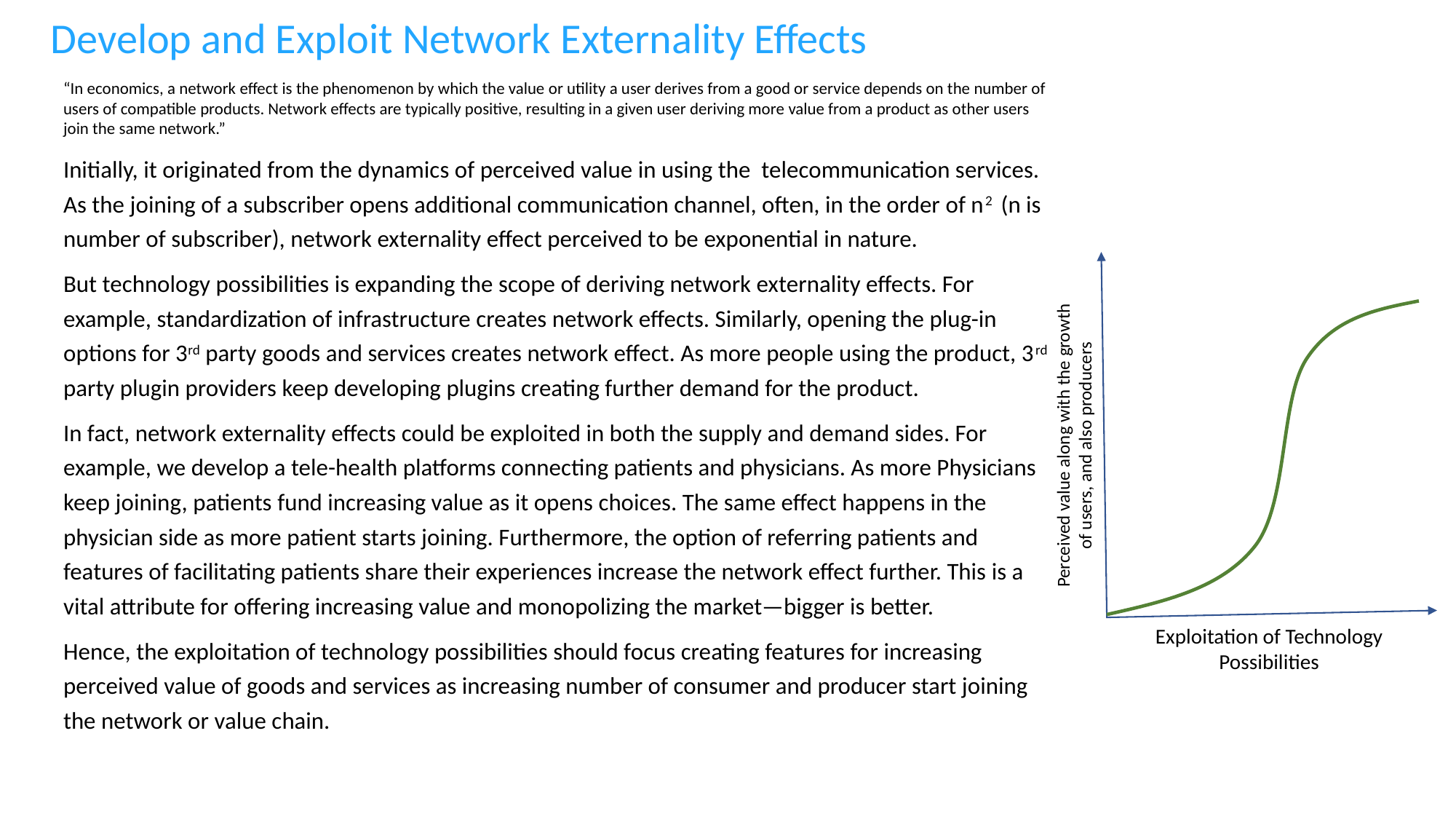

# Develop and Exploit Network Externality Effects
“In economics, a network effect is the phenomenon by which the value or utility a user derives from a good or service depends on the number of users of compatible products. Network effects are typically positive, resulting in a given user deriving more value from a product as other users join the same network.”
Initially, it originated from the dynamics of perceived value in using the  telecommunication services. As the joining of a subscriber opens additional communication channel, often, in the order of n2  (n is number of subscriber), network externality effect perceived to be exponential in nature.
But technology possibilities is expanding the scope of deriving network externality effects. For example, standardization of infrastructure creates network effects. Similarly, opening the plug-in options for 3rd party goods and services creates network effect. As more people using the product, 3rd party plugin providers keep developing plugins creating further demand for the product.
In fact, network externality effects could be exploited in both the supply and demand sides. For example, we develop a tele-health platforms connecting patients and physicians. As more Physicians keep joining, patients fund increasing value as it opens choices. The same effect happens in the physician side as more patient starts joining. Furthermore, the option of referring patients and features of facilitating patients share their experiences increase the network effect further. This is a vital attribute for offering increasing value and monopolizing the market—bigger is better.
Hence, the exploitation of technology possibilities should focus creating features for increasing perceived value of goods and services as increasing number of consumer and producer start joining the network or value chain.

Perceived value along with the growth of users, and also producers
Exploitation of Technology Possibilities